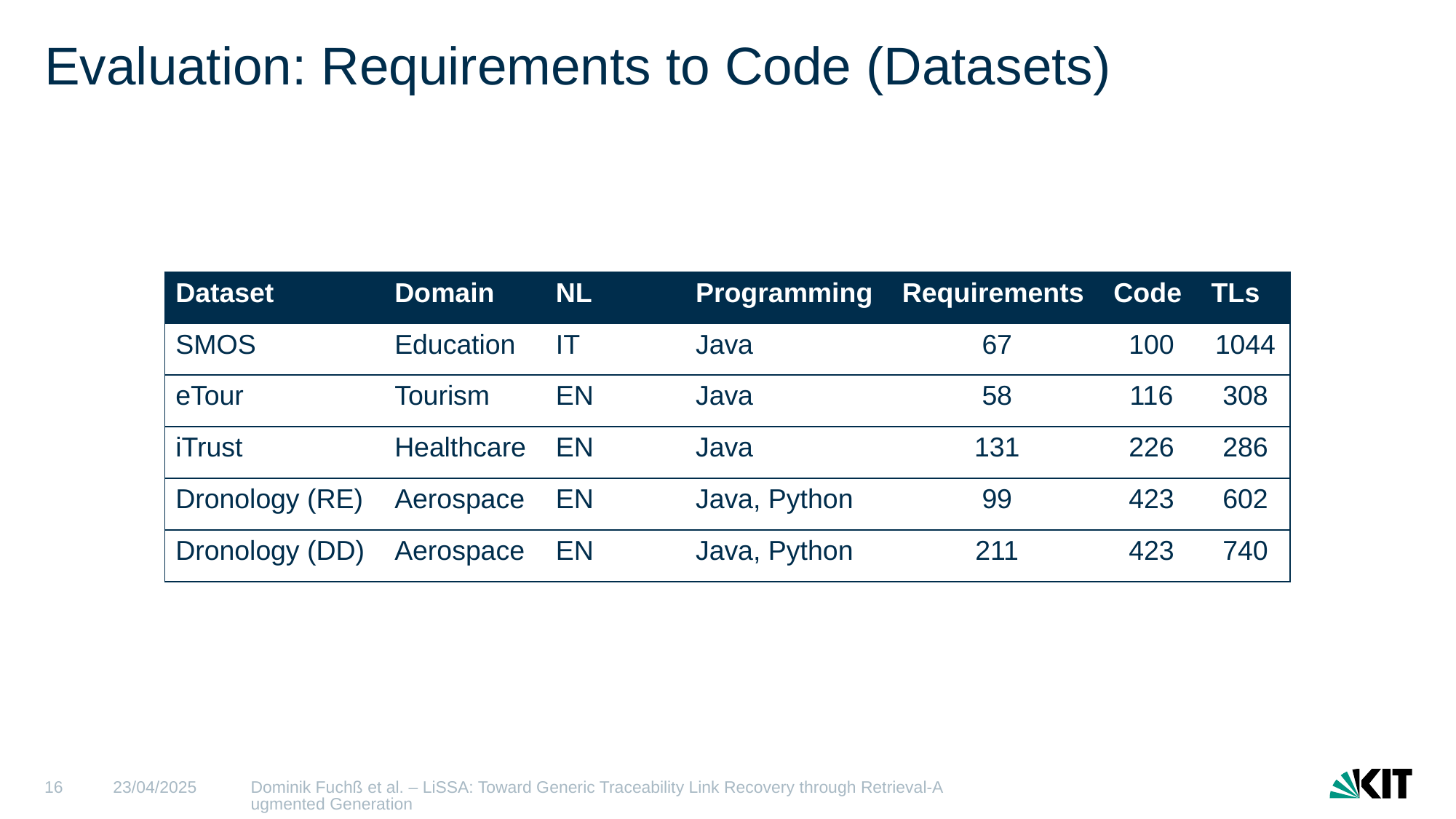

# Evaluation: Requirements to Code (Datasets)

| Dataset | Domain | NL | Programming | Requirements | Code | TLs |
| --- | --- | --- | --- | --- | --- | --- |
| SMOS | Education | IT | Java | 67 | 100 | 1044 |
| eTour | Tourism | EN | Java | 58 | 116 | 308 |
| iTrust | Healthcare | EN | Java | 131 | 226 | 286 |
| Dronology (RE) | Aerospace | EN | Java, Python | 99 | 423 | 602 |
| Dronology (DD) | Aerospace | EN | Java, Python | 211 | 423 | 740 |
16
23/04/2025
Dominik Fuchß et al. – LiSSA: Toward Generic Traceability Link Recovery through Retrieval-Augmented Generation